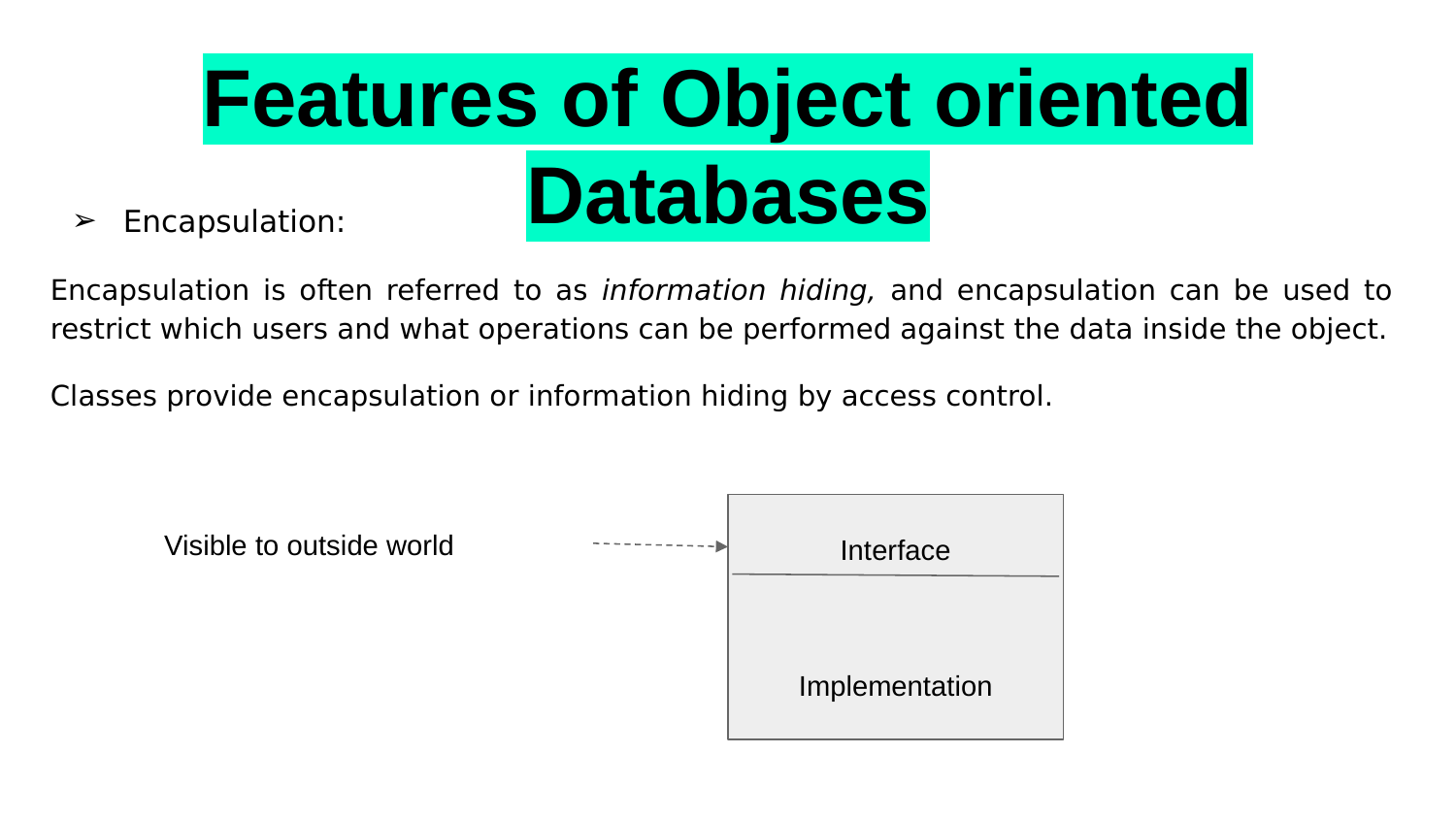

# Features of Object oriented Databases
Encapsulation:
Encapsulation is often referred to as information hiding, and encapsulation can be used to restrict which users and what operations can be performed against the data inside the object.
Classes provide encapsulation or information hiding by access control.

Interface

Implementation
Visible to outside world